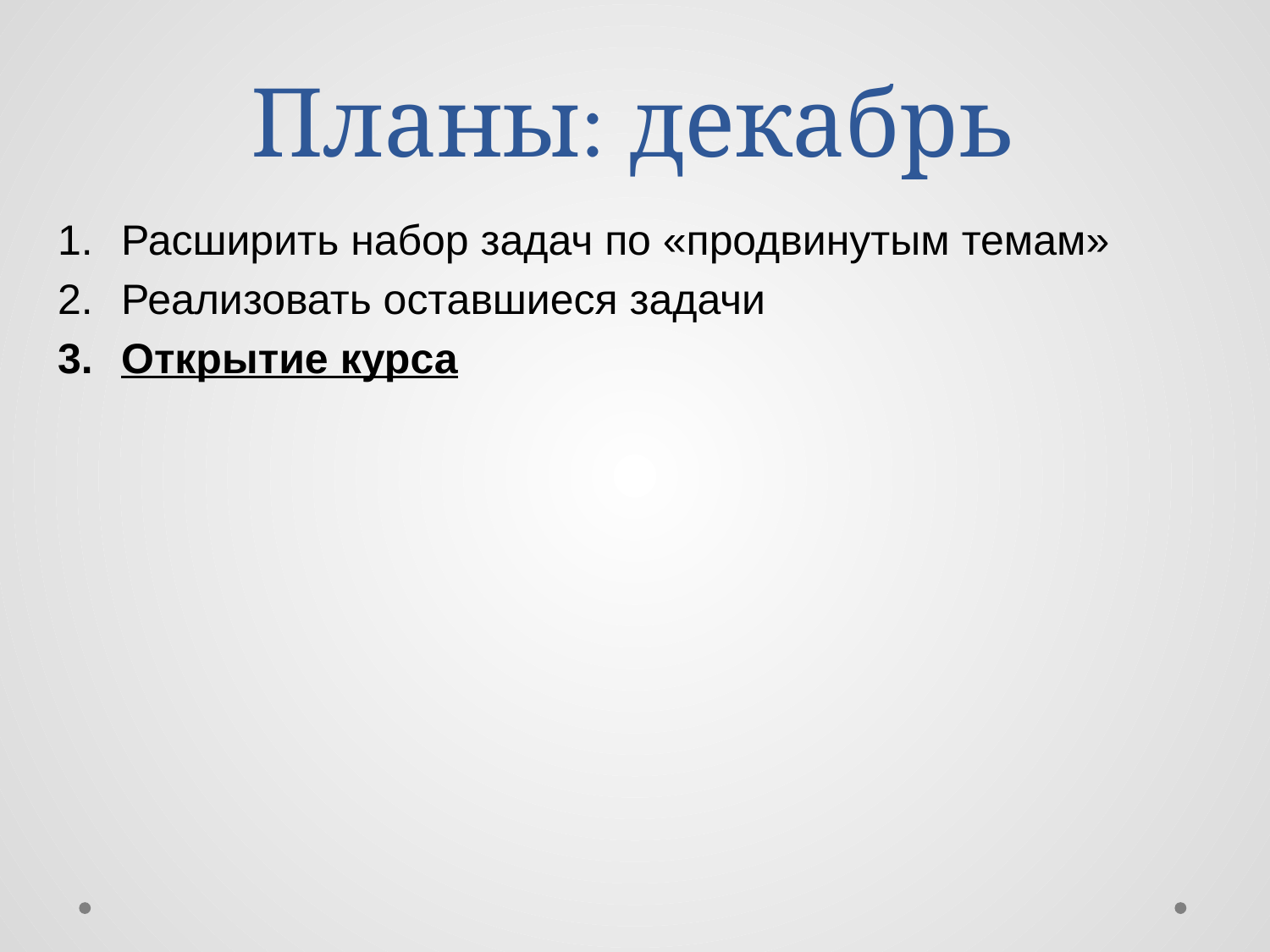

# Планы: декабрь
Расширить набор задач по «продвинутым темам»
Реализовать оставшиеся задачи
Открытие курса